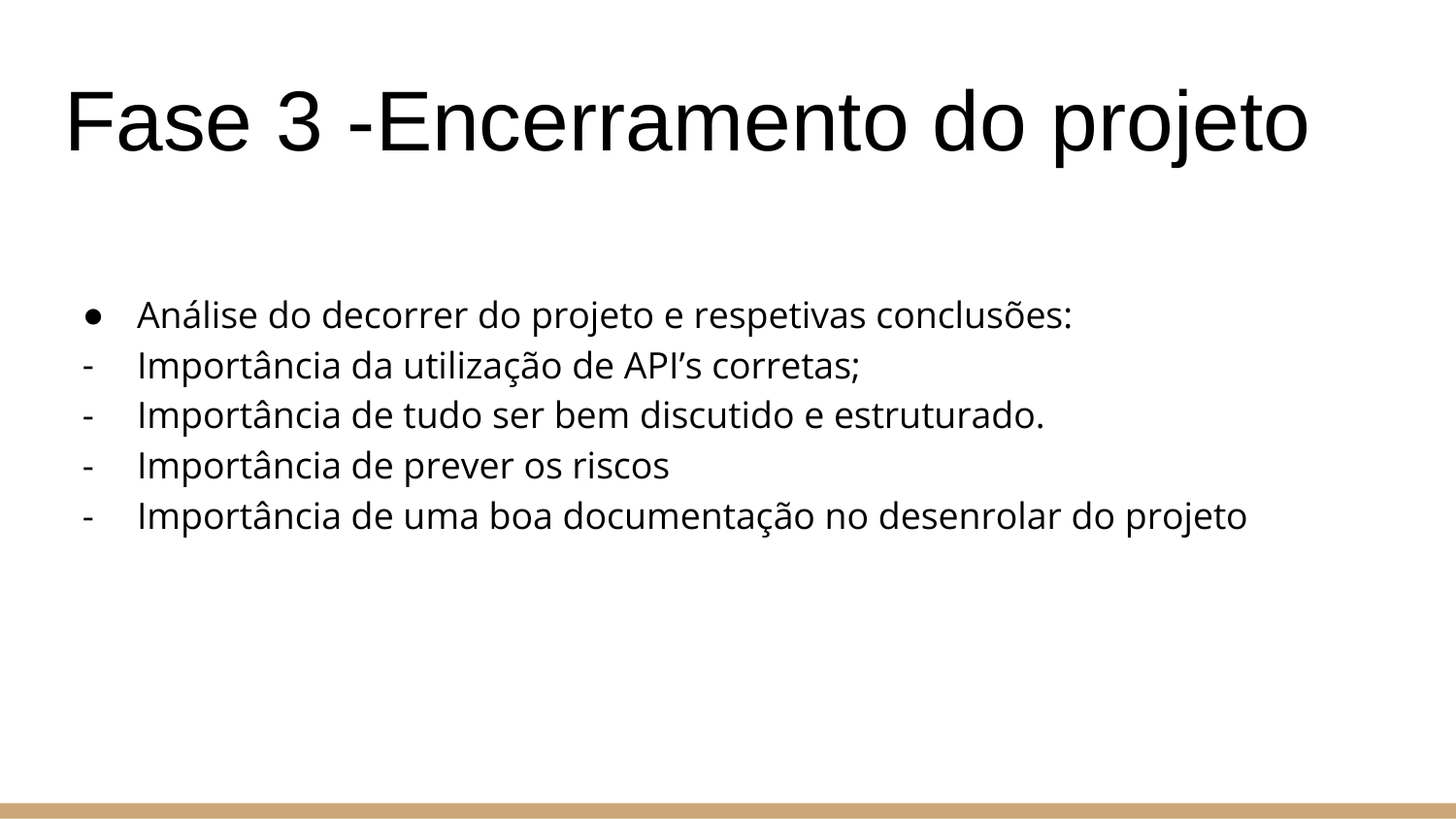

# Fase 3 -Encerramento do projeto

Análise do decorrer do projeto e respetivas conclusões:
Importância da utilização de API’s corretas;
Importância de tudo ser bem discutido e estruturado.
Importância de prever os riscos
Importância de uma boa documentação no desenrolar do projeto